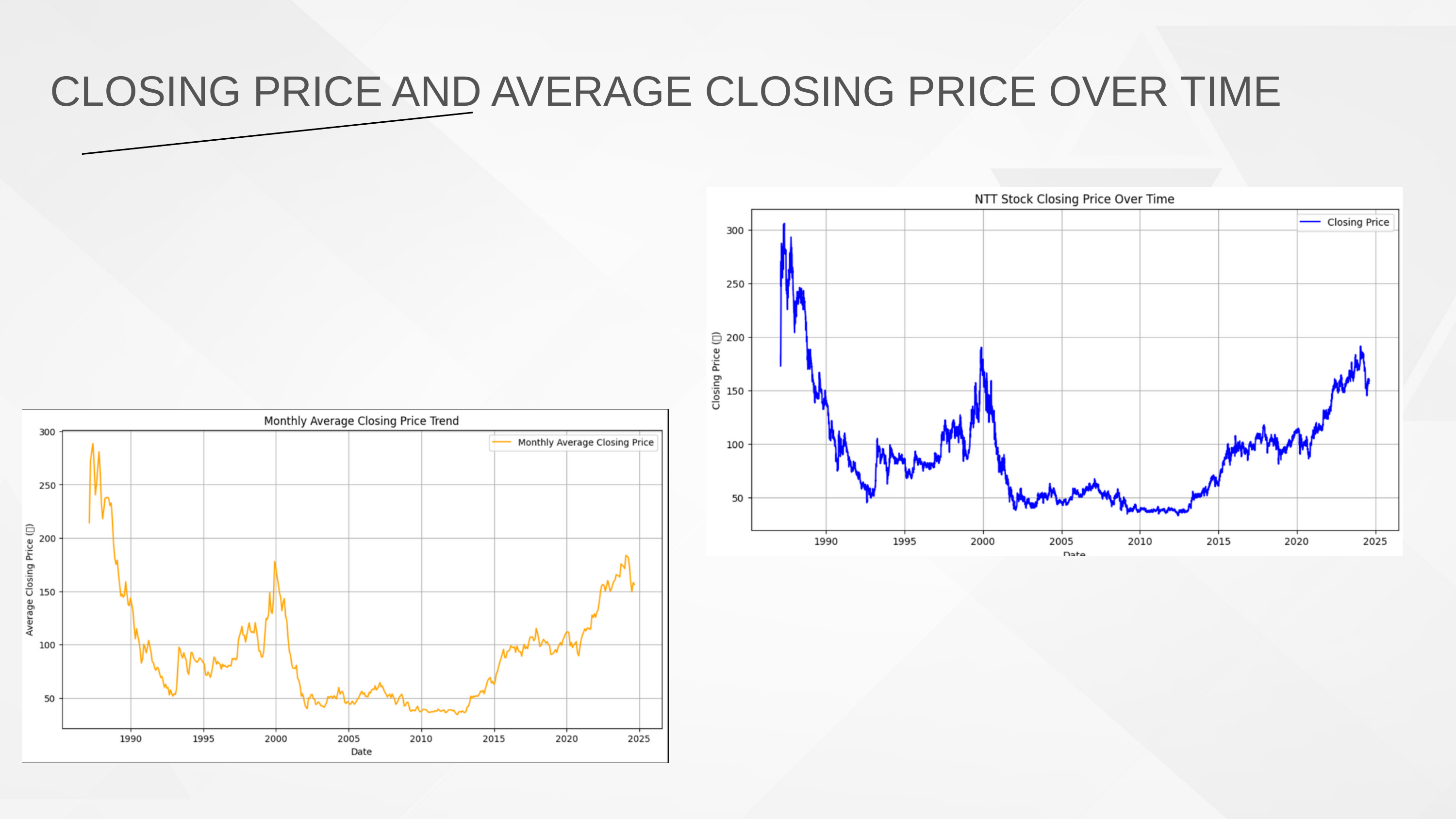

CLOSING PRICE AND AVERAGE CLOSING PRICE OVER TIME